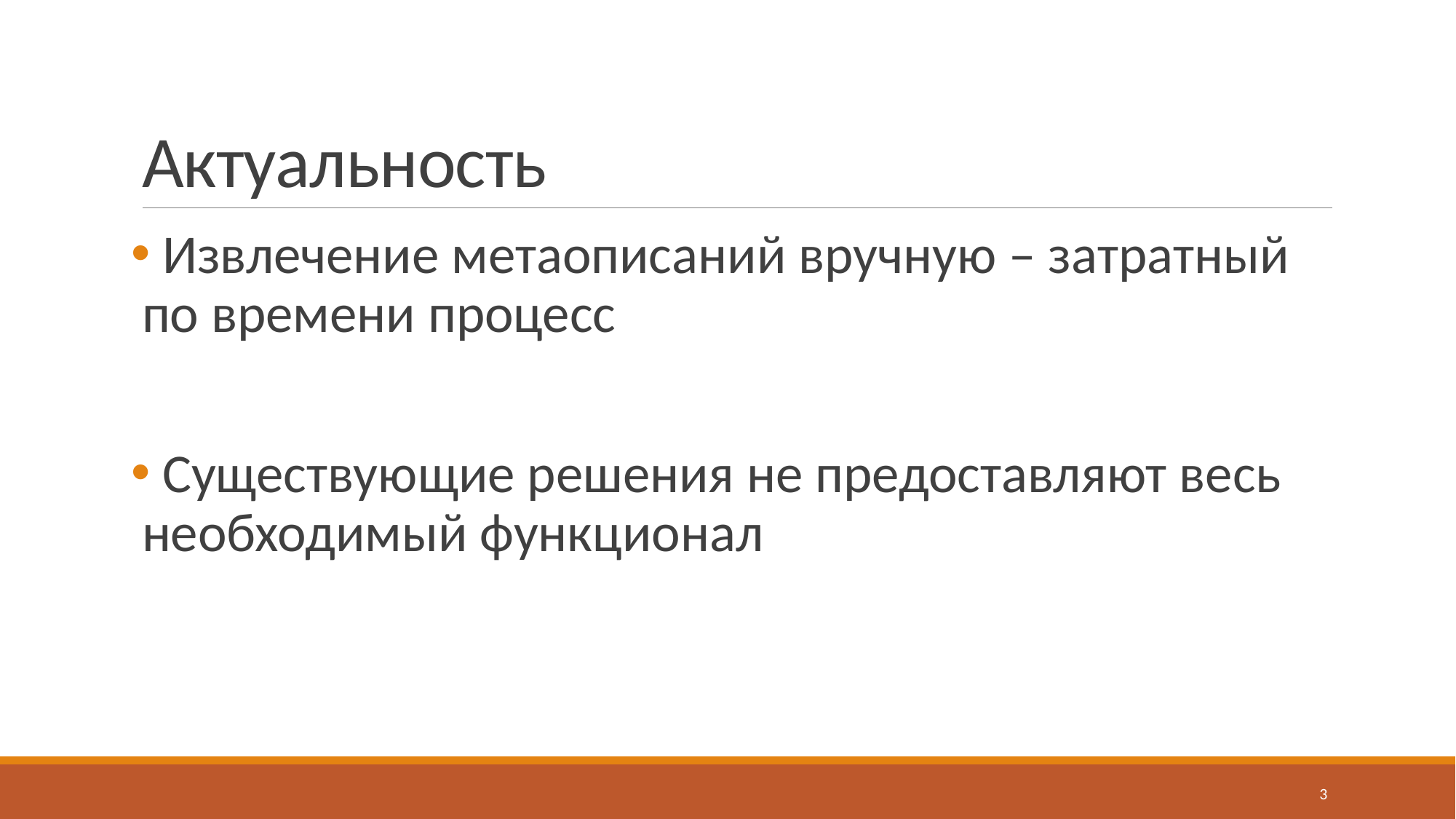

# Актуальность
 Извлечение метаописаний вручную – затратный по времени процесс

 Существующие решения не предоставляют весь  необходимый функционал

3